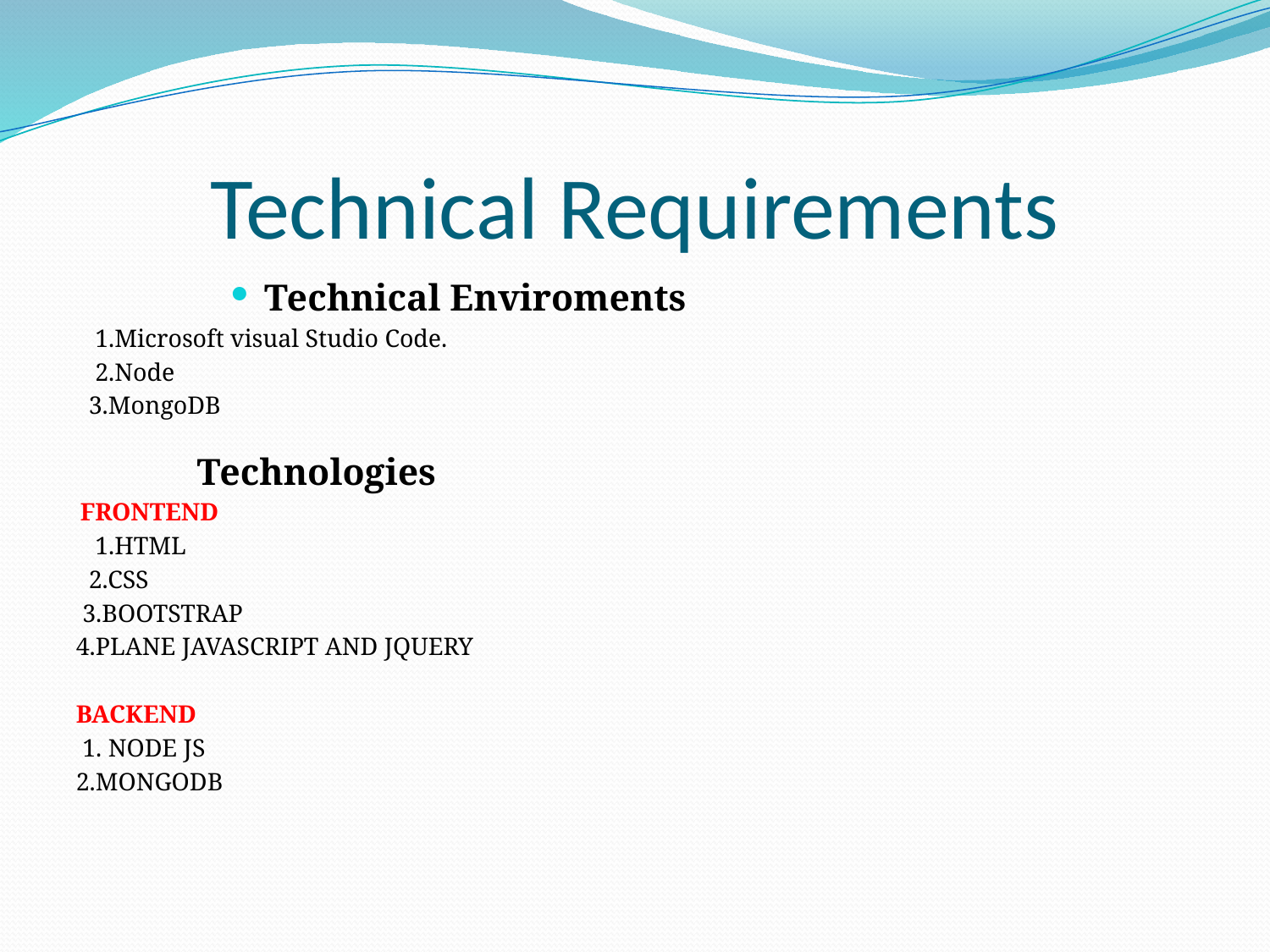

# Technical Requirements
Technical Enviroments
   1.Microsoft visual Studio Code.
   2.Node
  3.MongoDB

             Technologies
 FRONTEND
   1.HTML
  2.CSS
 3.BOOTSTRAP
4.PLANE JAVASCRIPT AND JQUERY

BACKEND
 1. NODE JS
2.MONGODB